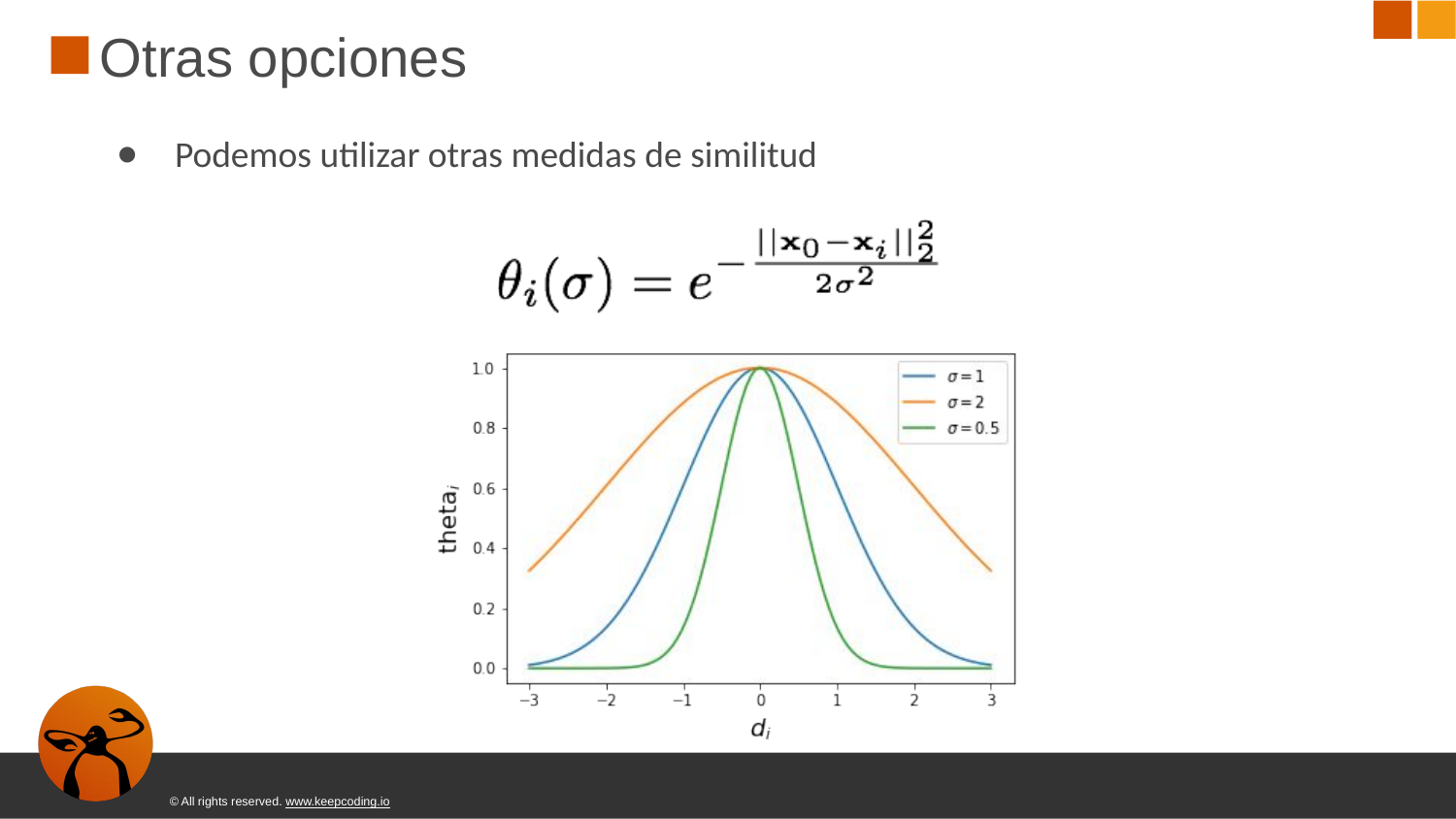

# Otras opciones
Podemos utilizar otras medidas de similitud

© All rights reserved. www.keepcoding.io